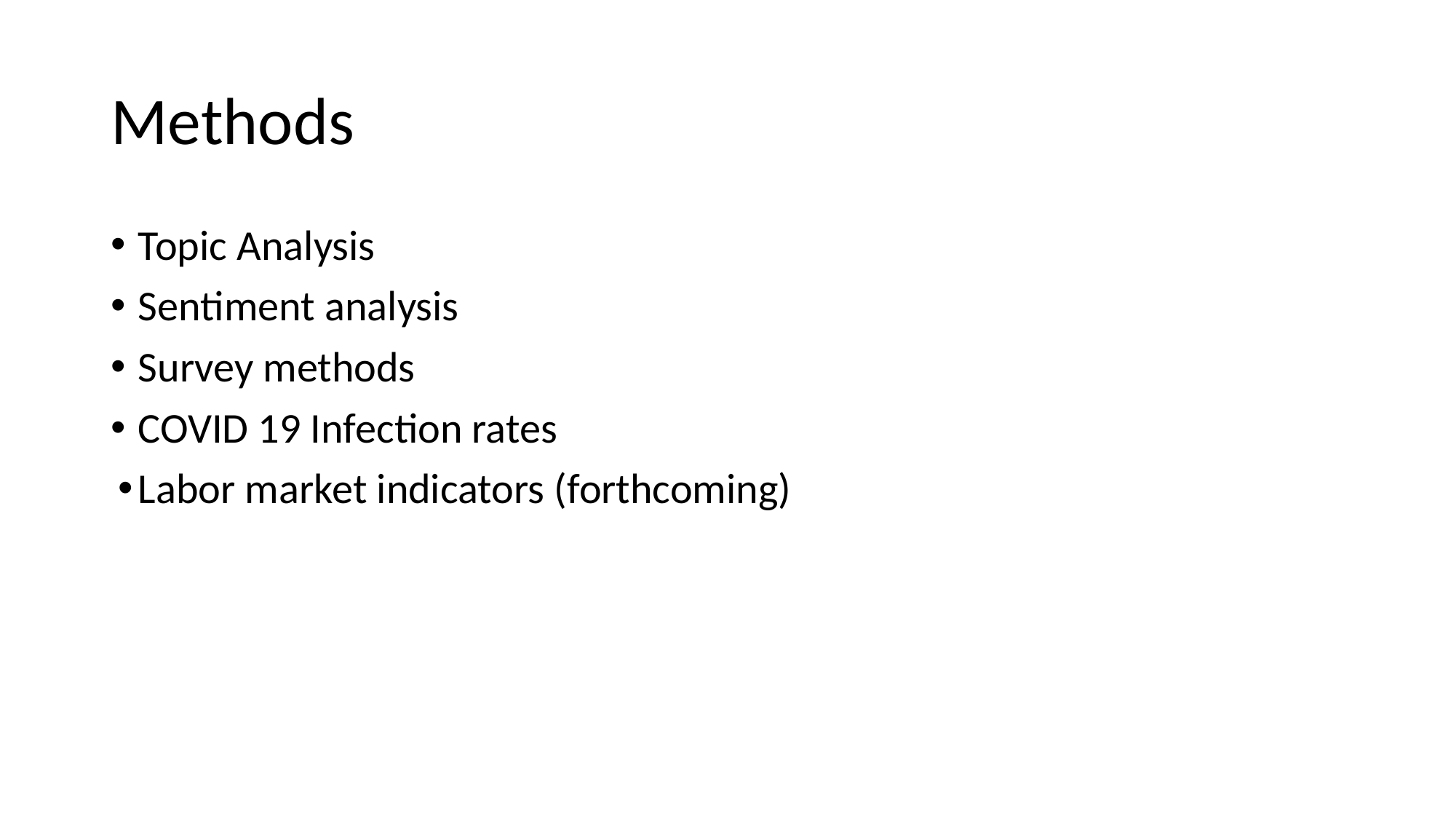

# Methods
Topic Analysis
Sentiment analysis
Survey methods
COVID 19 Infection rates
Labor market indicators (forthcoming)